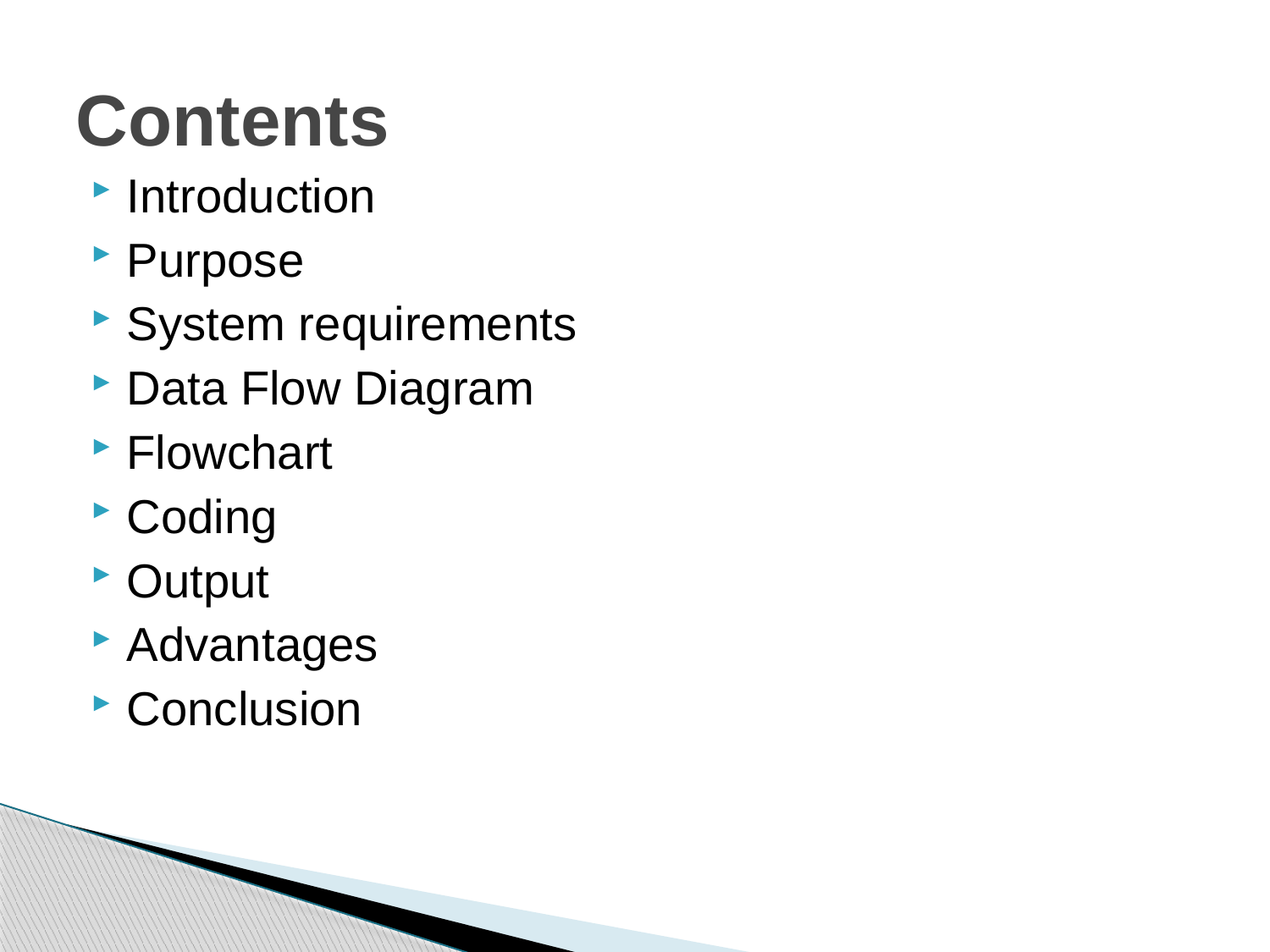

# Contents
Introduction
Purpose
System requirements
Data Flow Diagram
Flowchart
Coding
Output
Advantages
Conclusion